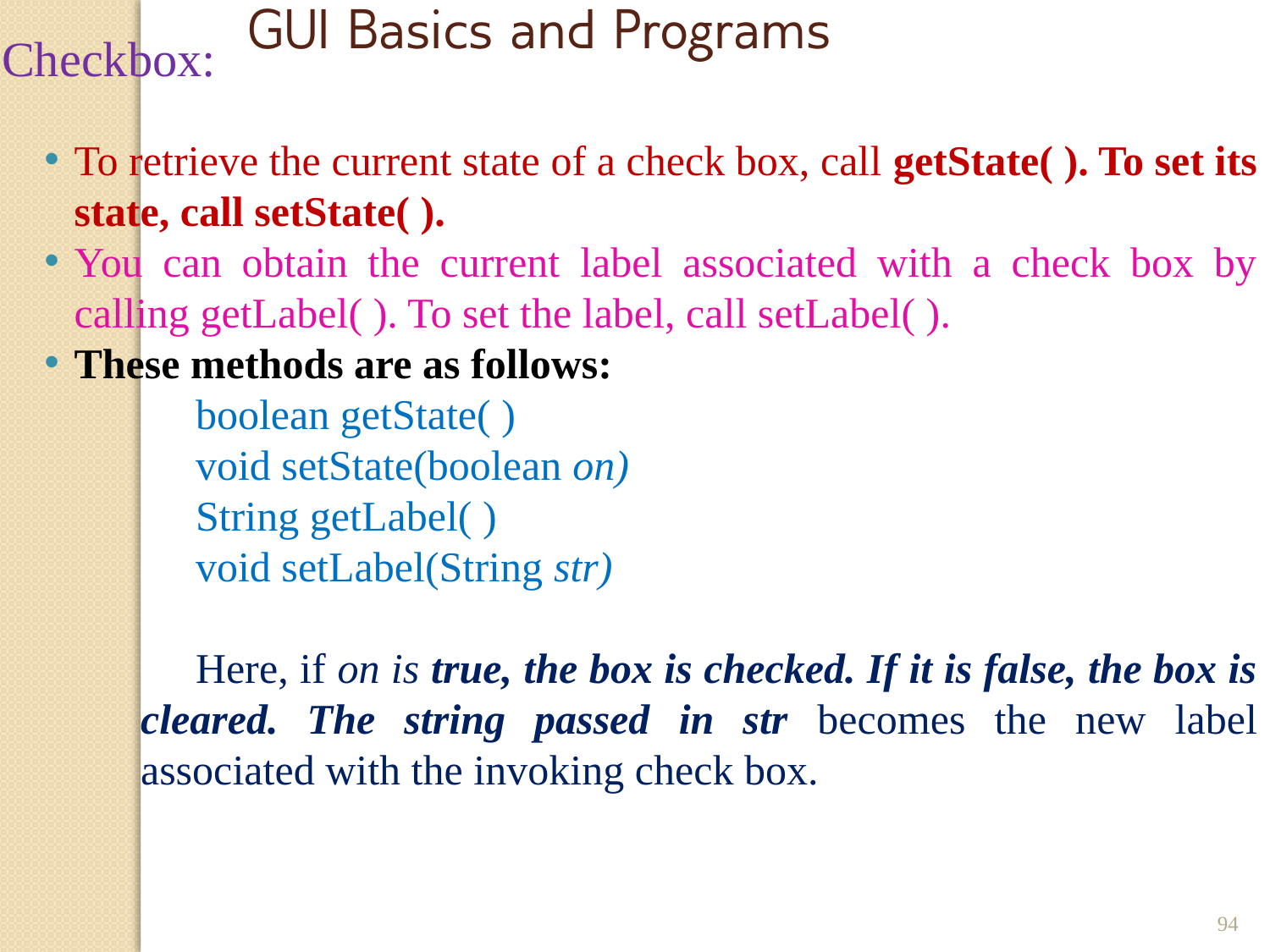

GUI Basics and Programs
Checkbox:
To retrieve the current state of a check box, call getState( ). To set its state, call setState( ).
You can obtain the current label associated with a check box by calling getLabel( ). To set the label, call setLabel( ).
These methods are as follows:
boolean getState( )
void setState(boolean on)
String getLabel( )
void setLabel(String str)

Here, if on is true, the box is checked. If it is false, the box is cleared. The string passed in str becomes the new label associated with the invoking check box.
94